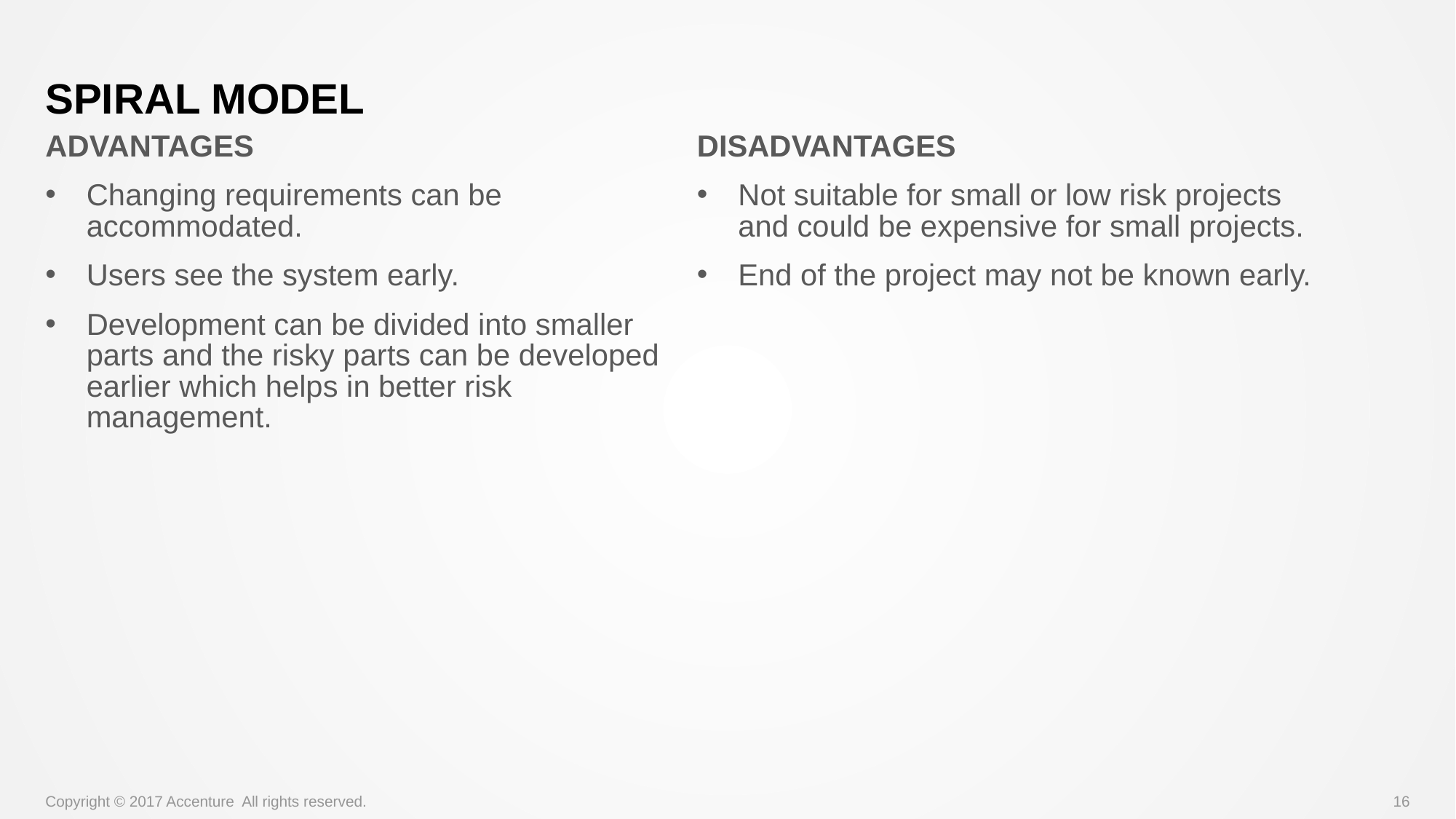

# spiral Model
ADVANTAGES
Changing requirements can be accommodated.
Users see the system early.
Development can be divided into smaller parts and the risky parts can be developed earlier which helps in better risk management.
DISADVANTAGES
Not suitable for small or low risk projects and could be expensive for small projects.
End of the project may not be known early.

Copyright © 2017 Accenture  All rights reserved.
16